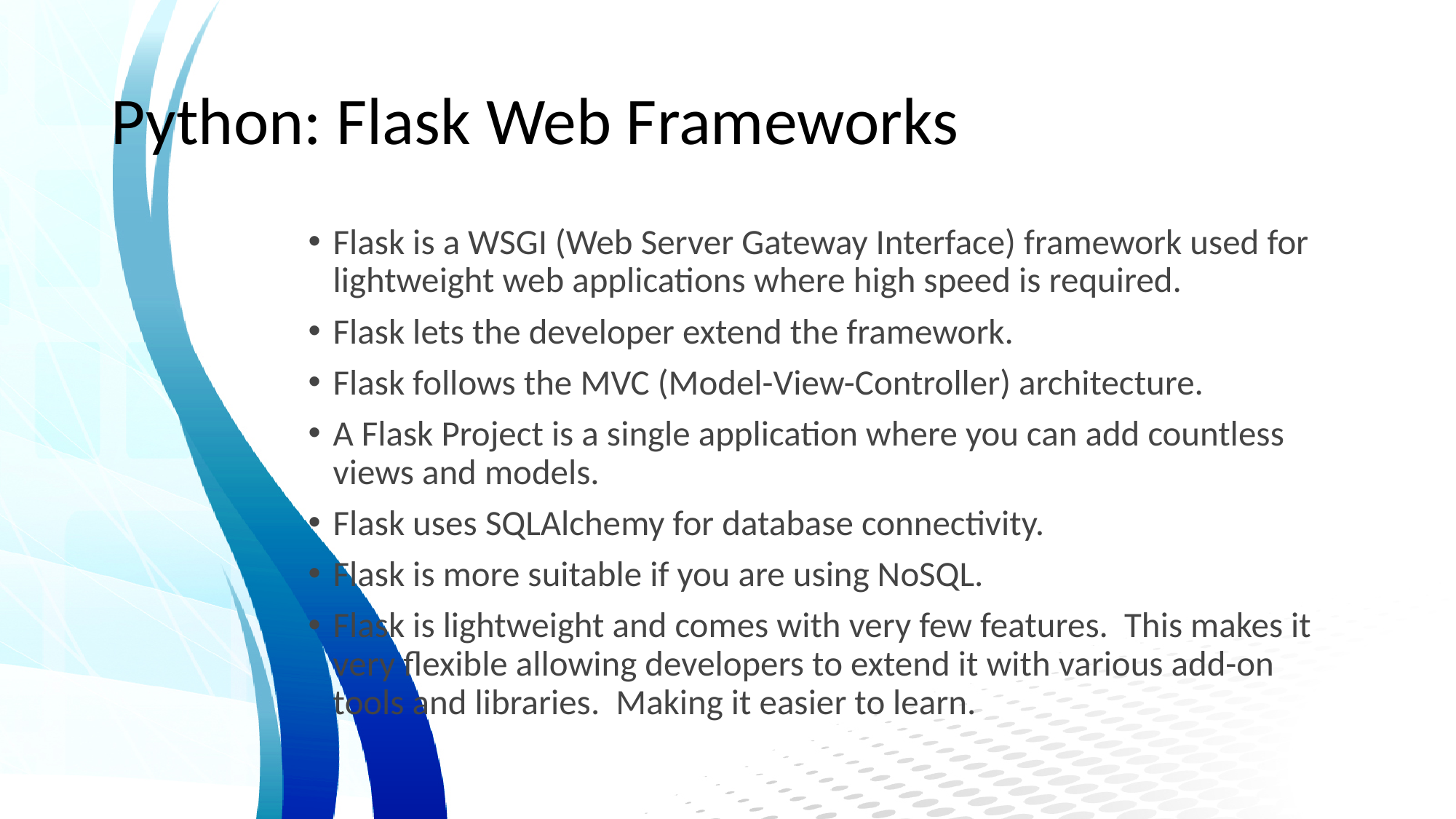

# Python: Flask Web Frameworks
Flask is a WSGI (Web Server Gateway Interface) framework used for lightweight web applications where high speed is required.
Flask lets the developer extend the framework.
Flask follows the MVC (Model-View-Controller) architecture.
A Flask Project is a single application where you can add countless views and models.
Flask uses SQLAlchemy for database connectivity.
Flask is more suitable if you are using NoSQL.
Flask is lightweight and comes with very few features.  This makes it very flexible allowing developers to extend it with various add-on tools and libraries.  Making it easier to learn.